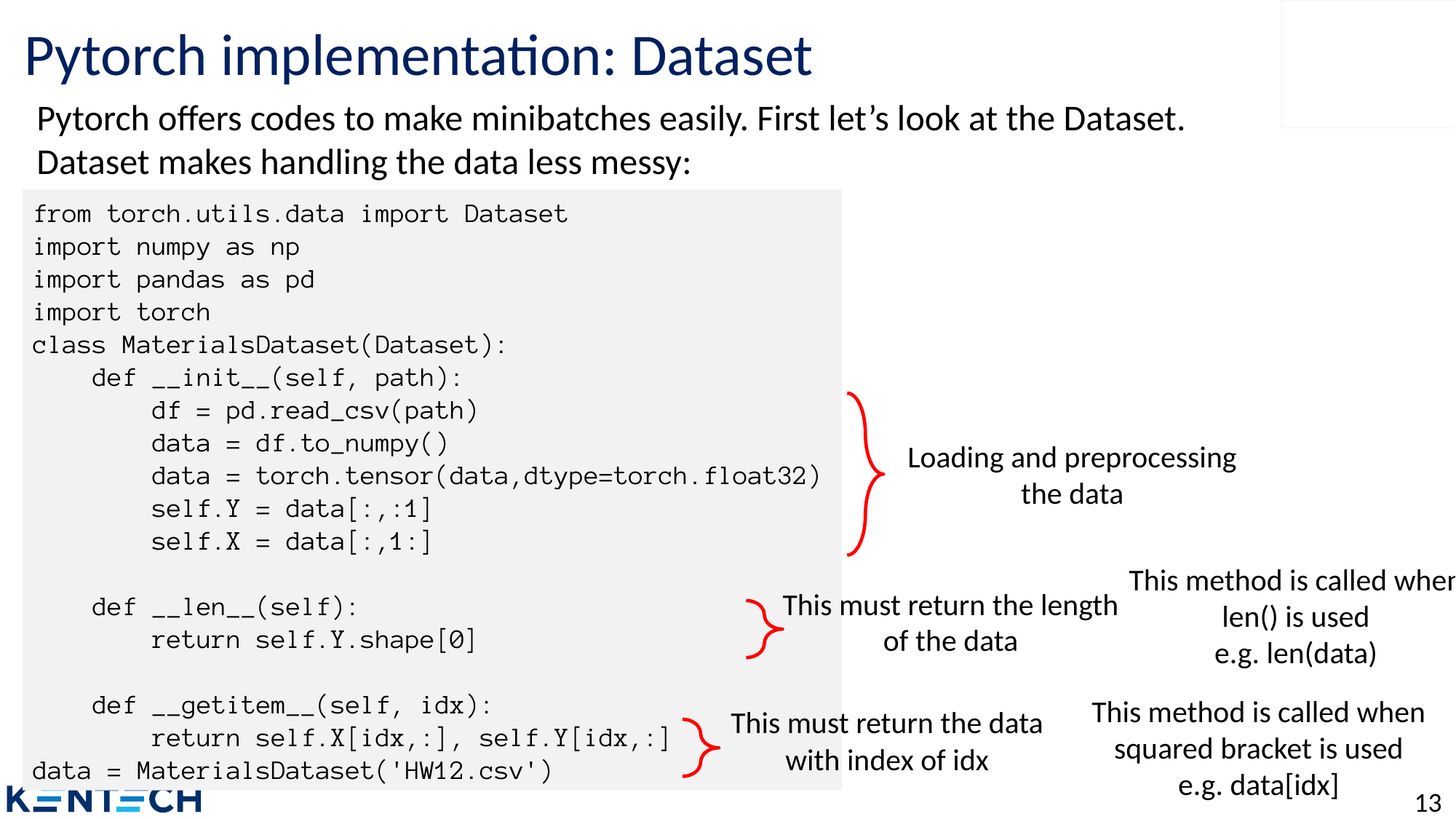

# Pytorch implementation: Dataset
Pytorch offers codes to make minibatches easily. First let’s look at the Dataset.
Dataset makes handling the data less messy:
from torch.utils.data import Dataset
import numpy as np
import pandas as pd
import torch
class MaterialsDataset(Dataset):
    def __init__(self, path):
        df = pd.read_csv(path)
        data = df.to_numpy()
        data = torch.tensor(data,dtype=torch.float32)
        self.Y = data[:,:1]
        self.X = data[:,1:]

    def __len__(self):
        return self.Y.shape[0]

    def __getitem__(self, idx):
        return self.X[idx,:], self.Y[idx,:]
data = MaterialsDataset('HW12.csv')

Loading and preprocessing the data
This method is called when len() is used
e.g. len(data)
This must return the length of the data

This method is called when squared bracket is used
e.g. data[idx]
This must return the data with index of idx

13